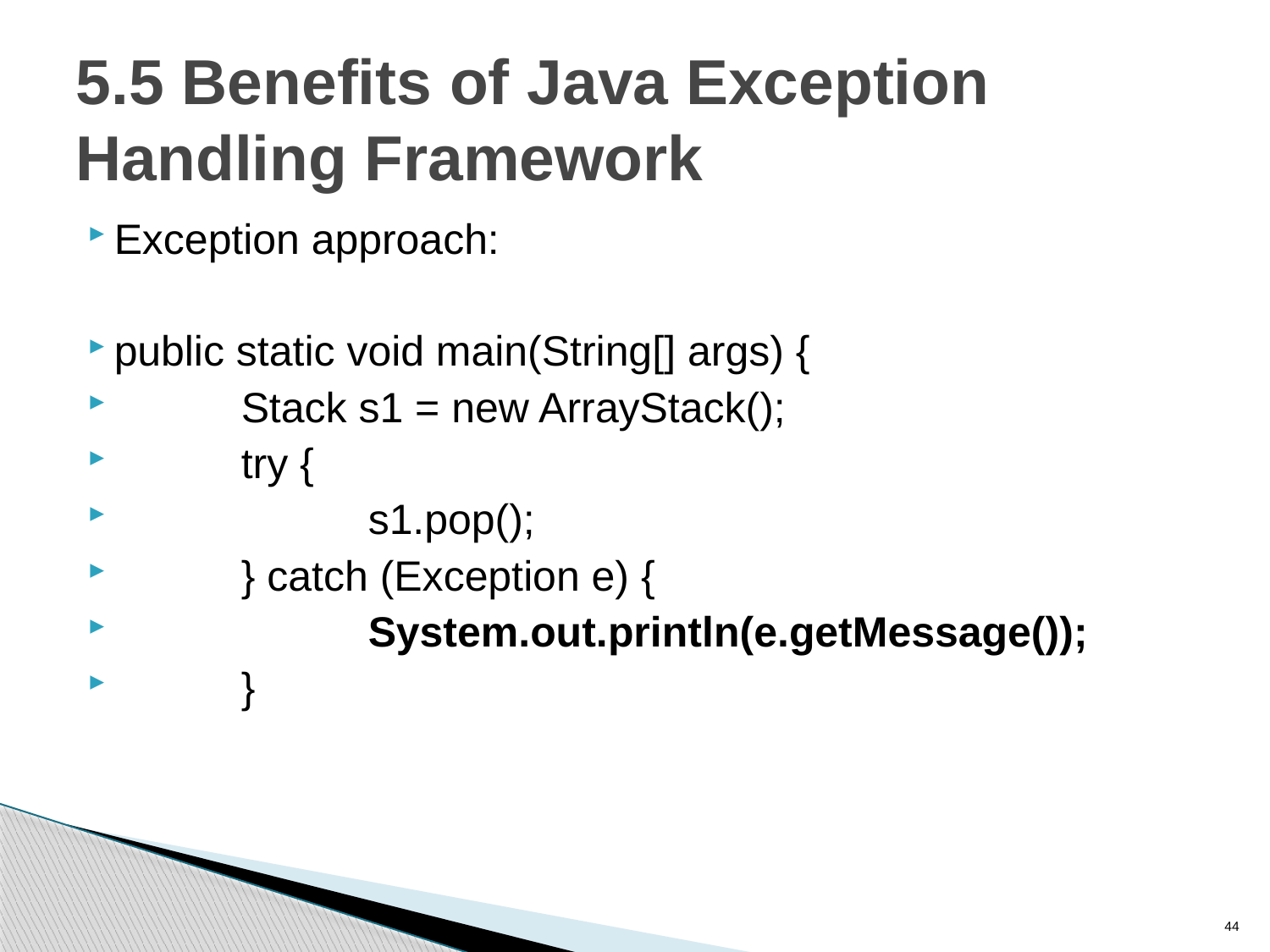

# 5.5 Benefits of Java Exception Handling Framework
Exception approach:

public static void main(String[] args) {
	Stack s1 = new ArrayStack();
	try {
		s1.pop();
	} catch (Exception e) {
		System.out.println(e.getMessage());
	}

44